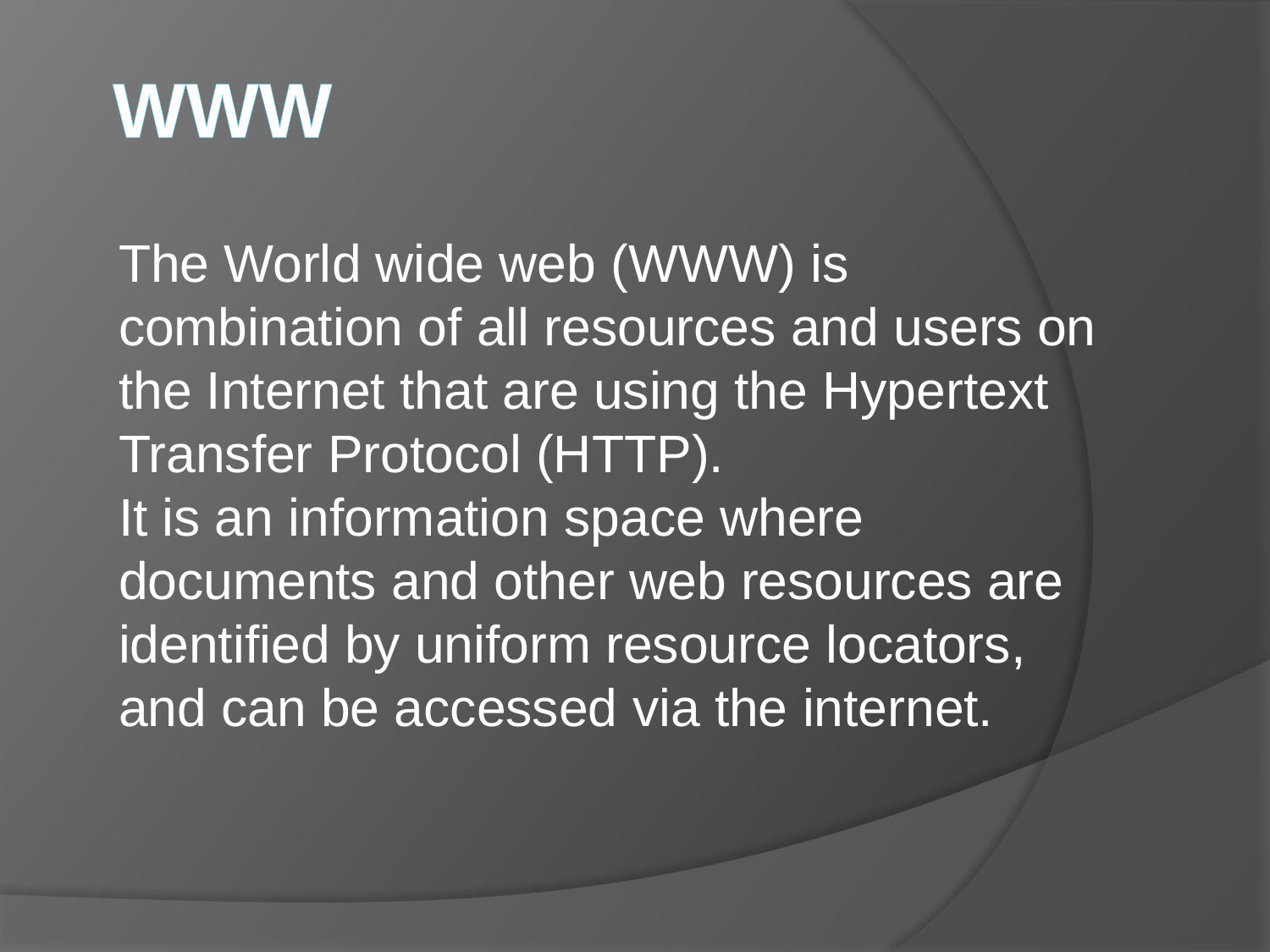

# WWW
The World wide web (WWW) is combination of all resources and users on the Internet that are using the Hypertext Transfer Protocol (HTTP).
It is an information space where documents and other web resources are identified by uniform resource locators,
and can be accessed via the internet.